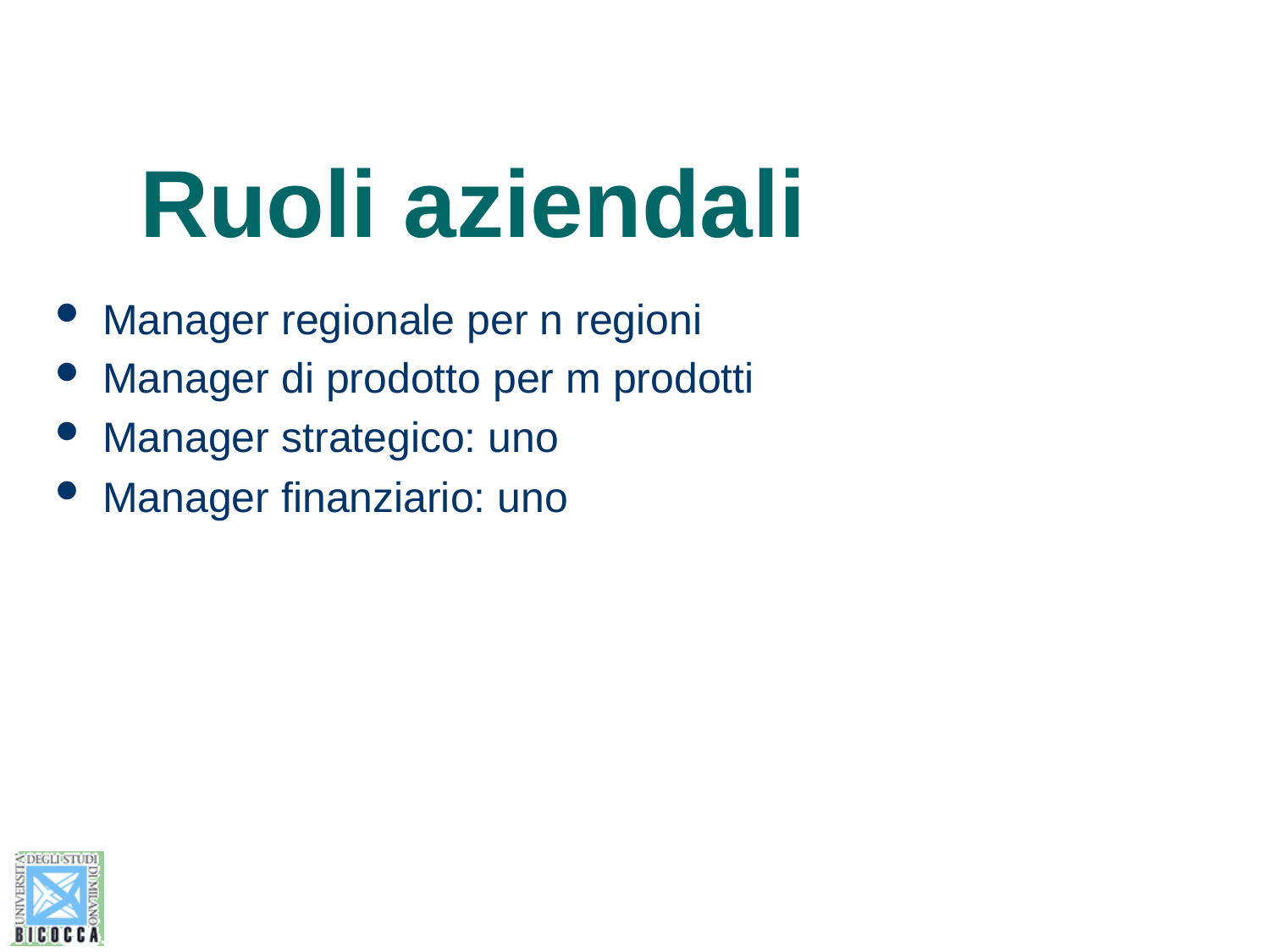

# Ruoli aziendali
Manager regionale per n regioni
Manager di prodotto per m prodotti
Manager strategico: uno
Manager finanziario: uno